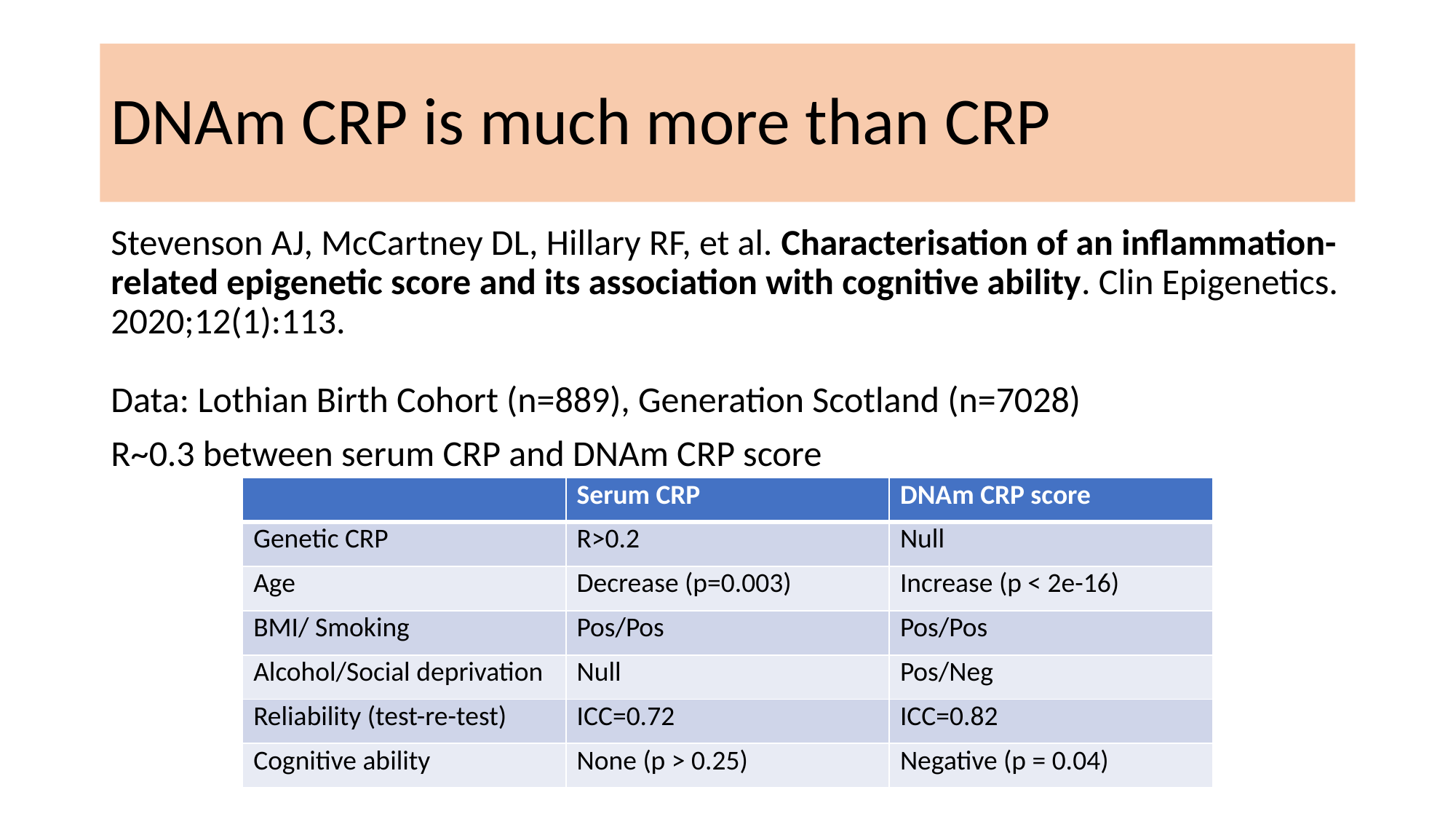

# DNAm CRP is much more than CRP
Stevenson AJ, McCartney DL, Hillary RF, et al. Characterisation of an inflammation-related epigenetic score and its association with cognitive ability. Clin Epigenetics. 2020;12(1):113.
Data: Lothian Birth Cohort (n=889), Generation Scotland (n=7028)
R~0.3 between serum CRP and DNAm CRP score

|  | Serum CRP | DNAm CRP score |
| --- | --- | --- |
| Genetic CRP | R>0.2 | Null |
| Age | Decrease (p=0.003) | Increase (p < 2e-16) |
| BMI/ Smoking | Pos/Pos | Pos/Pos |
| Alcohol/Social deprivation | Null | Pos/Neg |
| Reliability (test-re-test) | ICC=0.72 | ICC=0.82 |
| Cognitive ability | None (p > 0.25) | Negative (p = 0.04) |